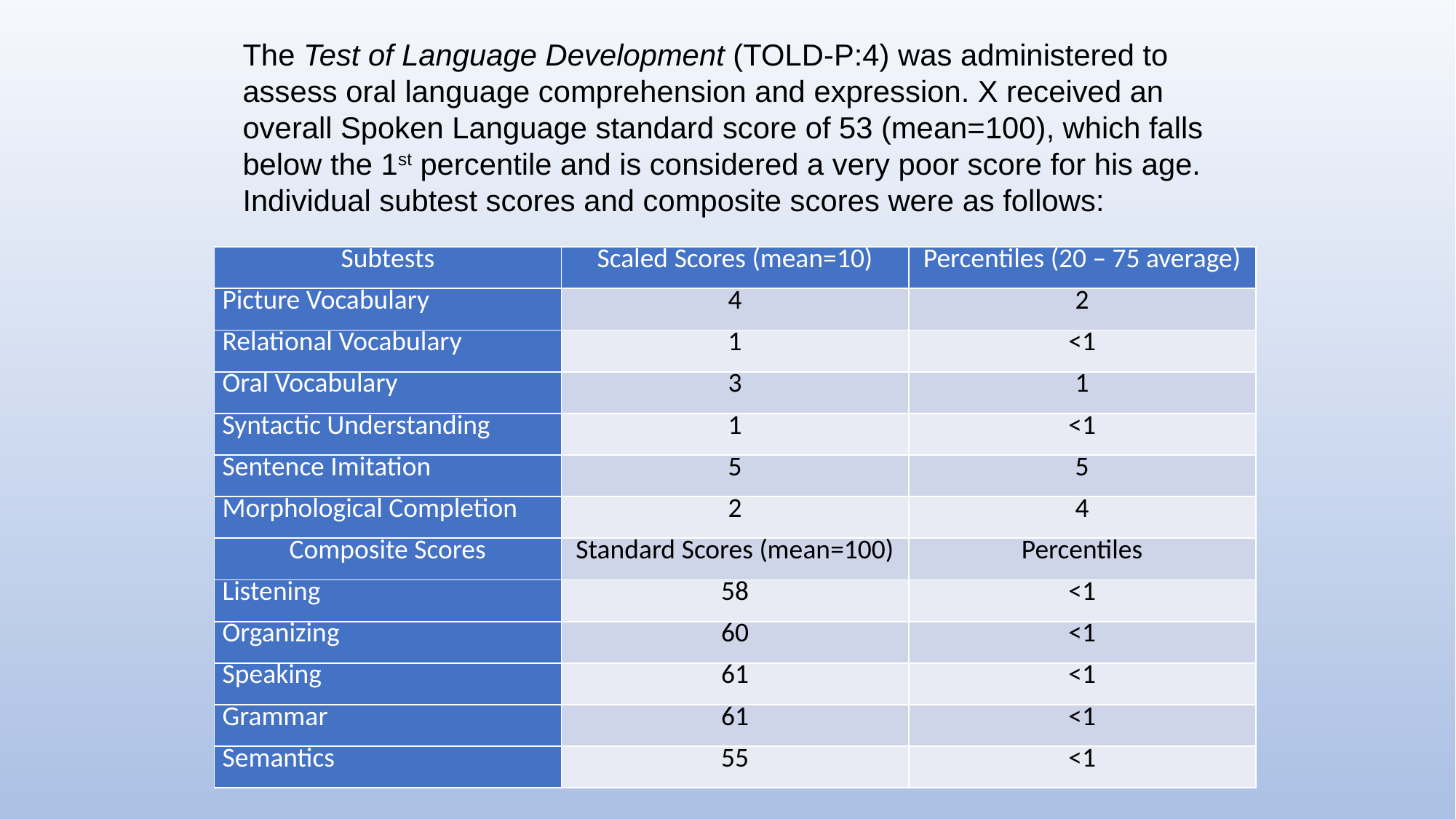

The Test of Language Development (TOLD-P:4) was administered to assess oral language comprehension and expression. X received an overall Spoken Language standard score of 53 (mean=100), which falls below the 1st percentile and is considered a very poor score for his age. Individual subtest scores and composite scores were as follows:
| Subtests | Scaled Scores (mean=10) | Percentiles (20 – 75 average) |
| --- | --- | --- |
| Picture Vocabulary | 4 | 2 |
| Relational Vocabulary | 1 | <1 |
| Oral Vocabulary | 3 | 1 |
| Syntactic Understanding | 1 | <1 |
| Sentence Imitation | 5 | 5 |
| Morphological Completion | 2 | 4 |
| Composite Scores | Standard Scores (mean=100) | Percentiles |
| Listening | 58 | <1 |
| Organizing | 60 | <1 |
| Speaking | 61 | <1 |
| Grammar | 61 | <1 |
| Semantics | 55 | <1 |